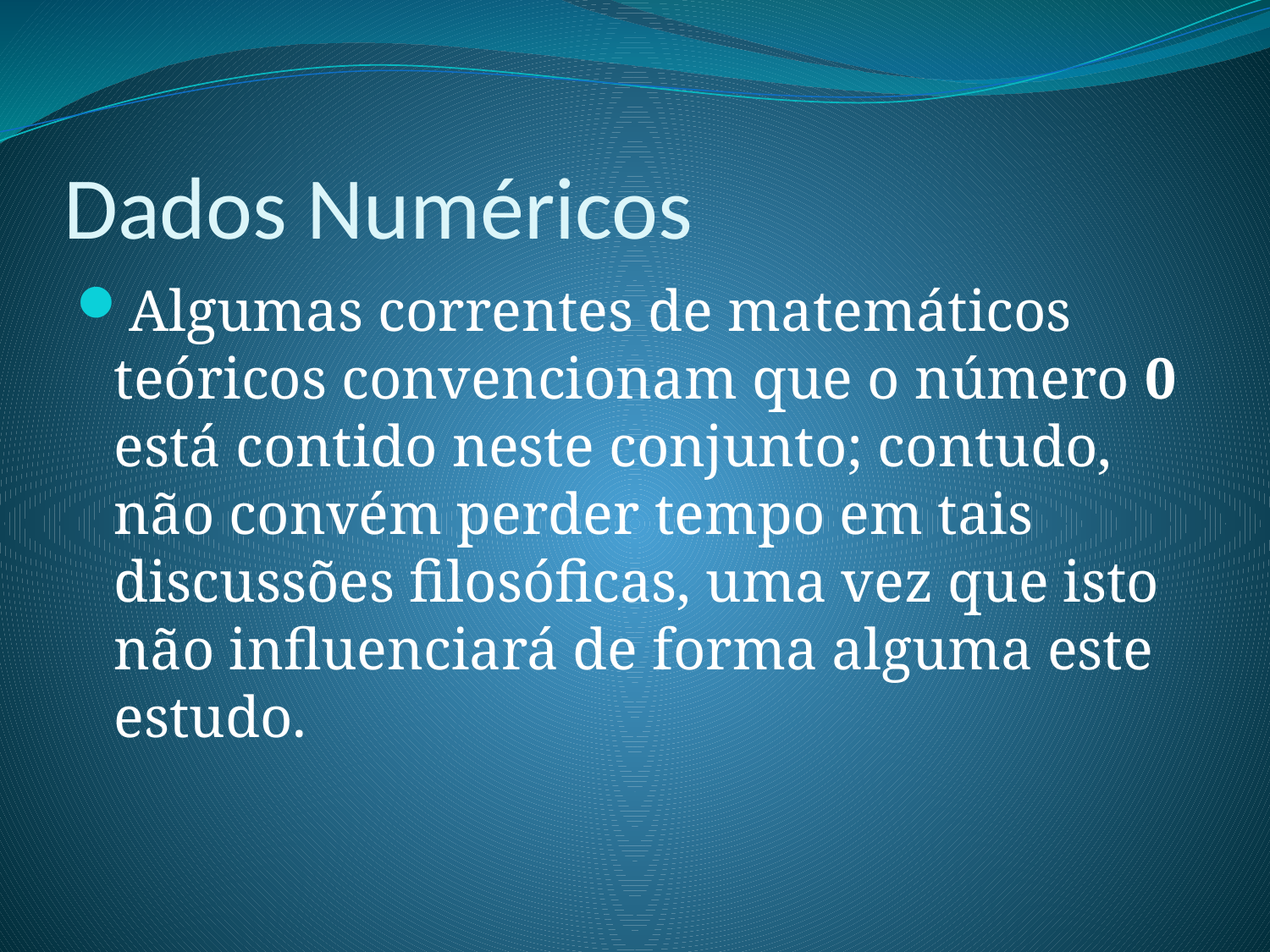

# Dados Numéricos
Algumas correntes de matemáticos teóricos convencionam que o número 0 está contido neste conjunto; contudo, não convém perder tempo em tais discussões filosóficas, uma vez que isto não influenciará de forma alguma este estudo.